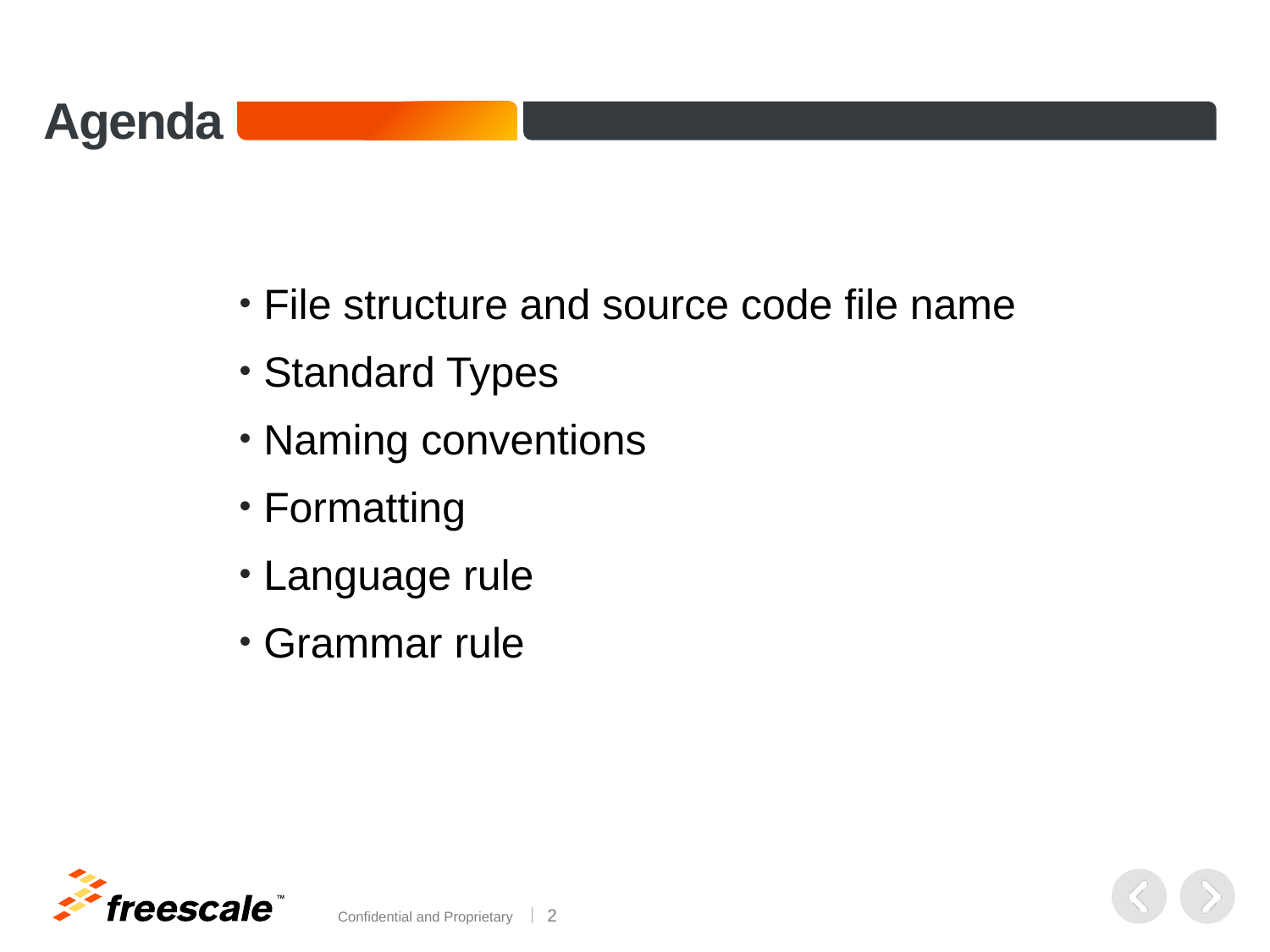

# Agenda
File structure and source code file name
Standard Types
Naming conventions
Formatting
Language rule
Grammar rule